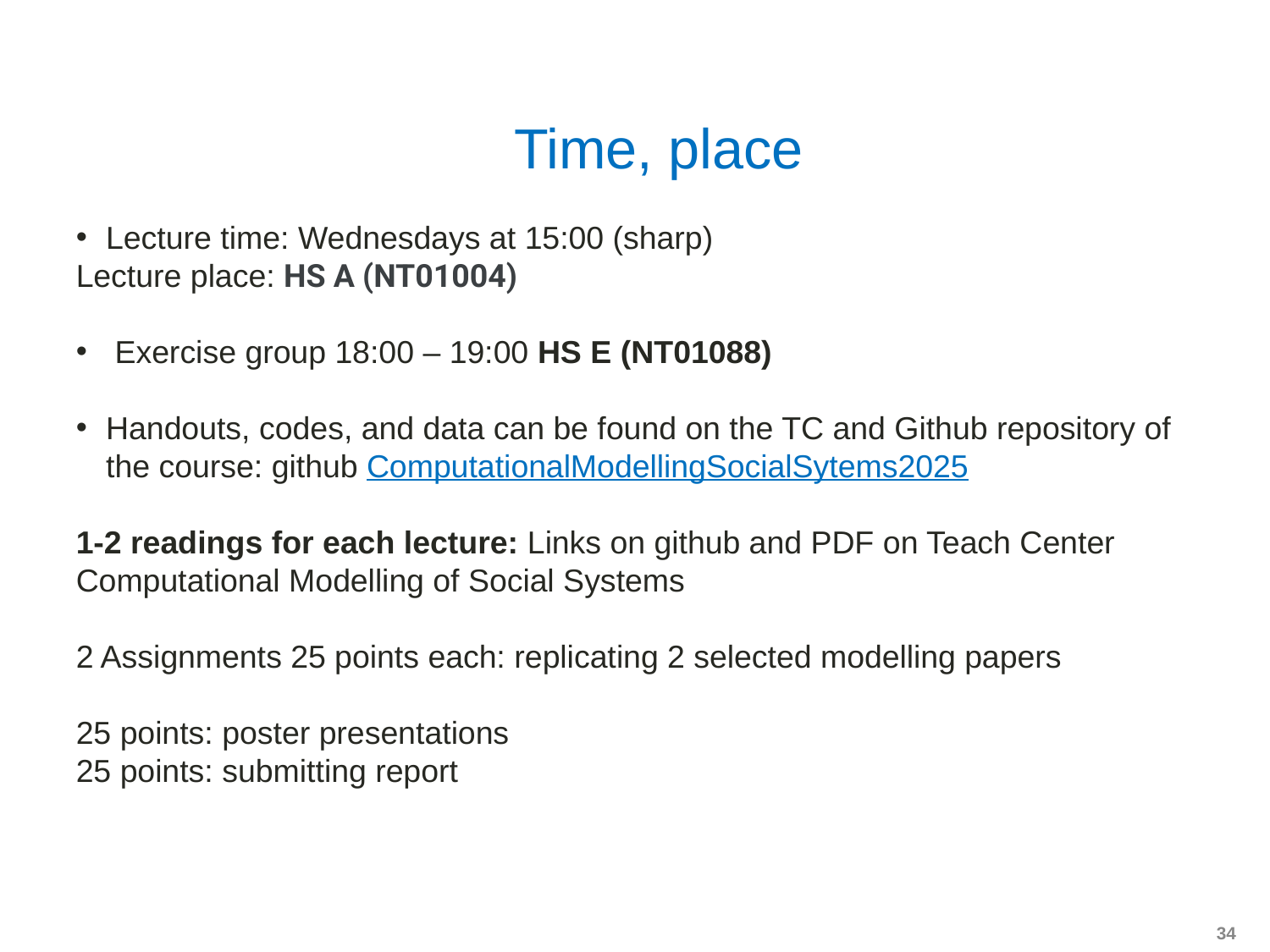

# Time, place
Lecture time: Wednesdays at 15:00 (sharp)
Lecture place: HS A (NT01004)

 Exercise group 18:00 – 19:00 HS E (NT01088)

Handouts, codes, and data can be found on the TC and Github repository of the course: github ComputationalModellingSocialSytems2025

1-2 readings for each lecture: Links on github and PDF on Teach Center
Computational Modelling of Social Systems

2 Assignments 25 points each: replicating 2 selected modelling papers

25 points: poster presentations
25 points: submitting report